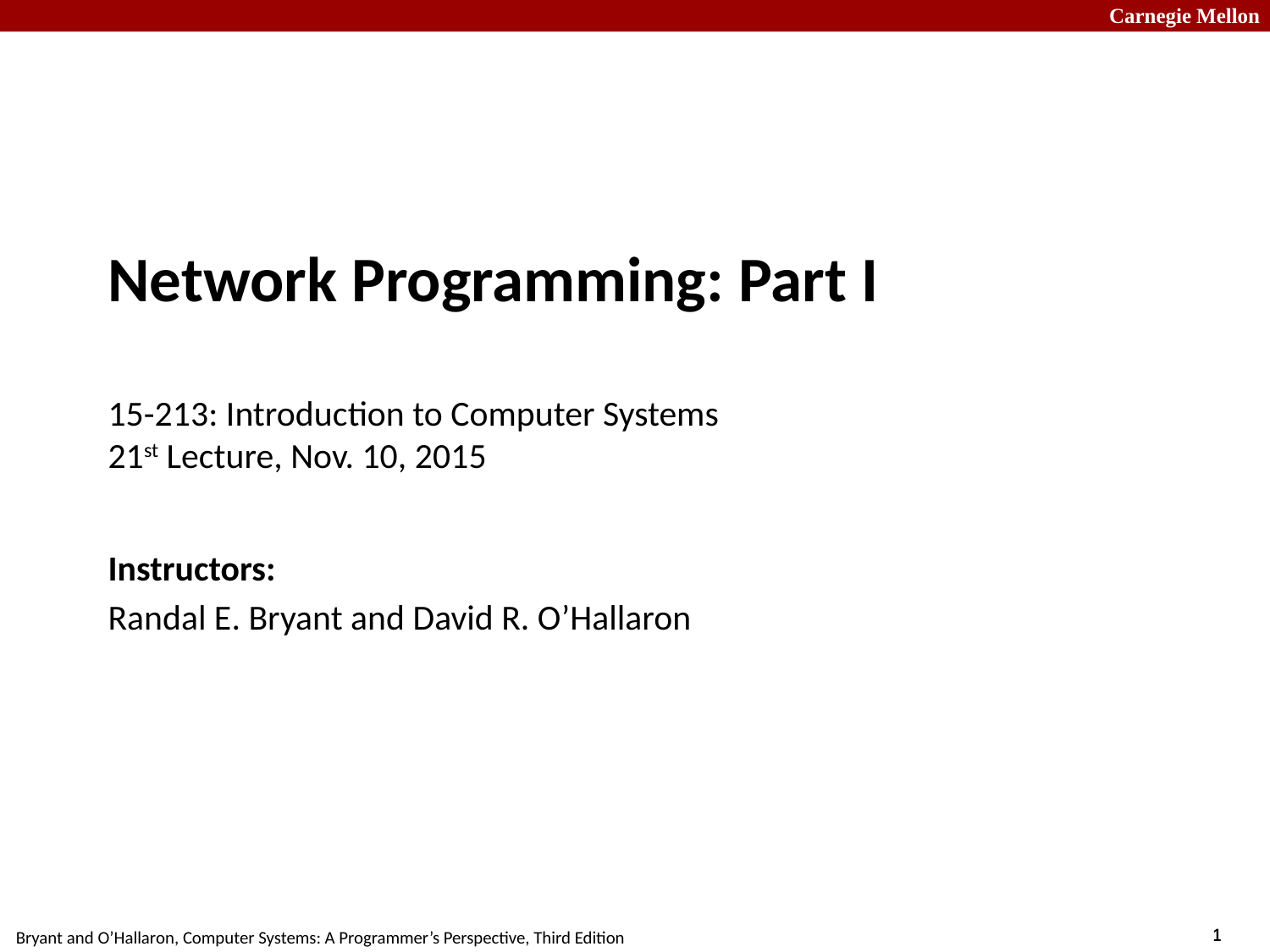

# Network Programming: Part I 15-213: Introduction to Computer Systems 21st Lecture, Nov. 10, 2015
Instructors:
Randal E. Bryant and David R. O’Hallaron